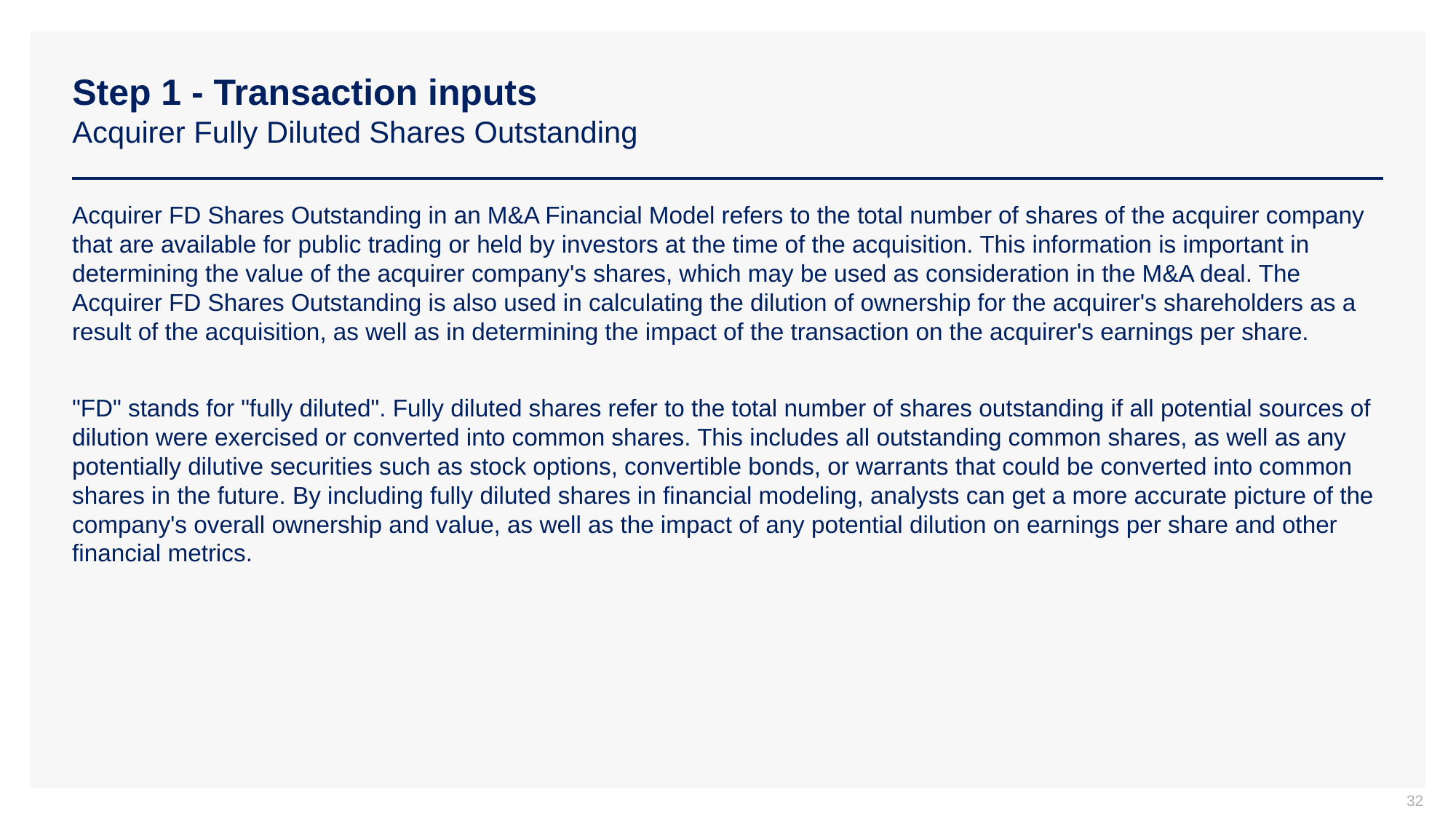

# Step 1 - Transaction inputs Acquirer Fully Diluted Shares Outstanding
Acquirer FD Shares Outstanding in an M&A Financial Model refers to the total number of shares of the acquirer company that are available for public trading or held by investors at the time of the acquisition. This information is important in determining the value of the acquirer company's shares, which may be used as consideration in the M&A deal. The Acquirer FD Shares Outstanding is also used in calculating the dilution of ownership for the acquirer's shareholders as a result of the acquisition, as well as in determining the impact of the transaction on the acquirer's earnings per share.

"FD" stands for "fully diluted". Fully diluted shares refer to the total number of shares outstanding if all potential sources of dilution were exercised or converted into common shares. This includes all outstanding common shares, as well as any potentially dilutive securities such as stock options, convertible bonds, or warrants that could be converted into common shares in the future. By including fully diluted shares in financial modeling, analysts can get a more accurate picture of the company's overall ownership and value, as well as the impact of any potential dilution on earnings per share and other financial metrics.
32